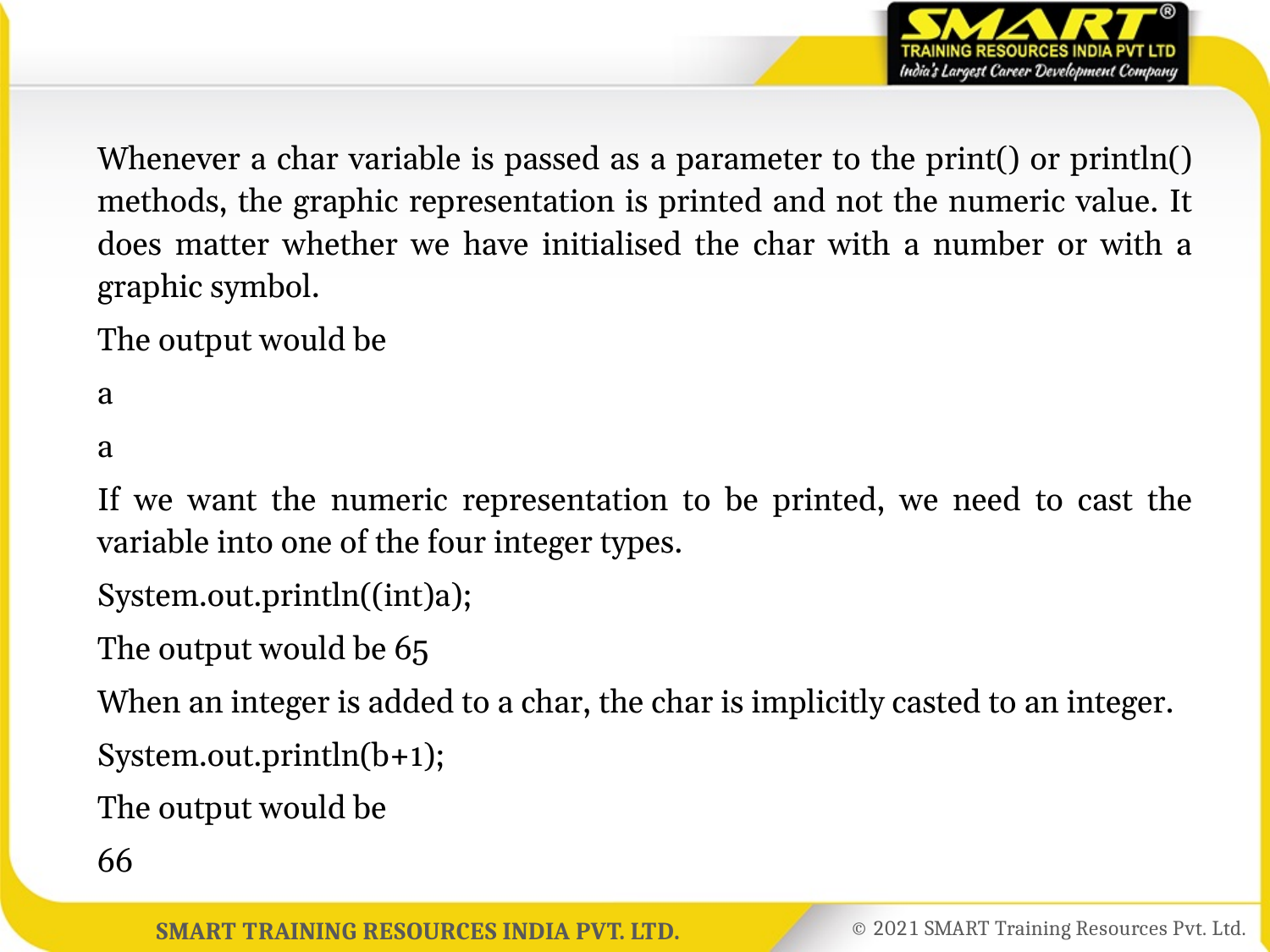

Whenever a char variable is passed as a parameter to the print() or println() methods, the graphic representation is printed and not the numeric value. It does matter whether we have initialised the char with a number or with a graphic symbol.
The output would be
a
a
If we want the numeric representation to be printed, we need to cast the variable into one of the four integer types.
System.out.println((int)a);
The output would be 65
When an integer is added to a char, the char is implicitly casted to an integer.
System.out.println(b+1);
The output would be
66